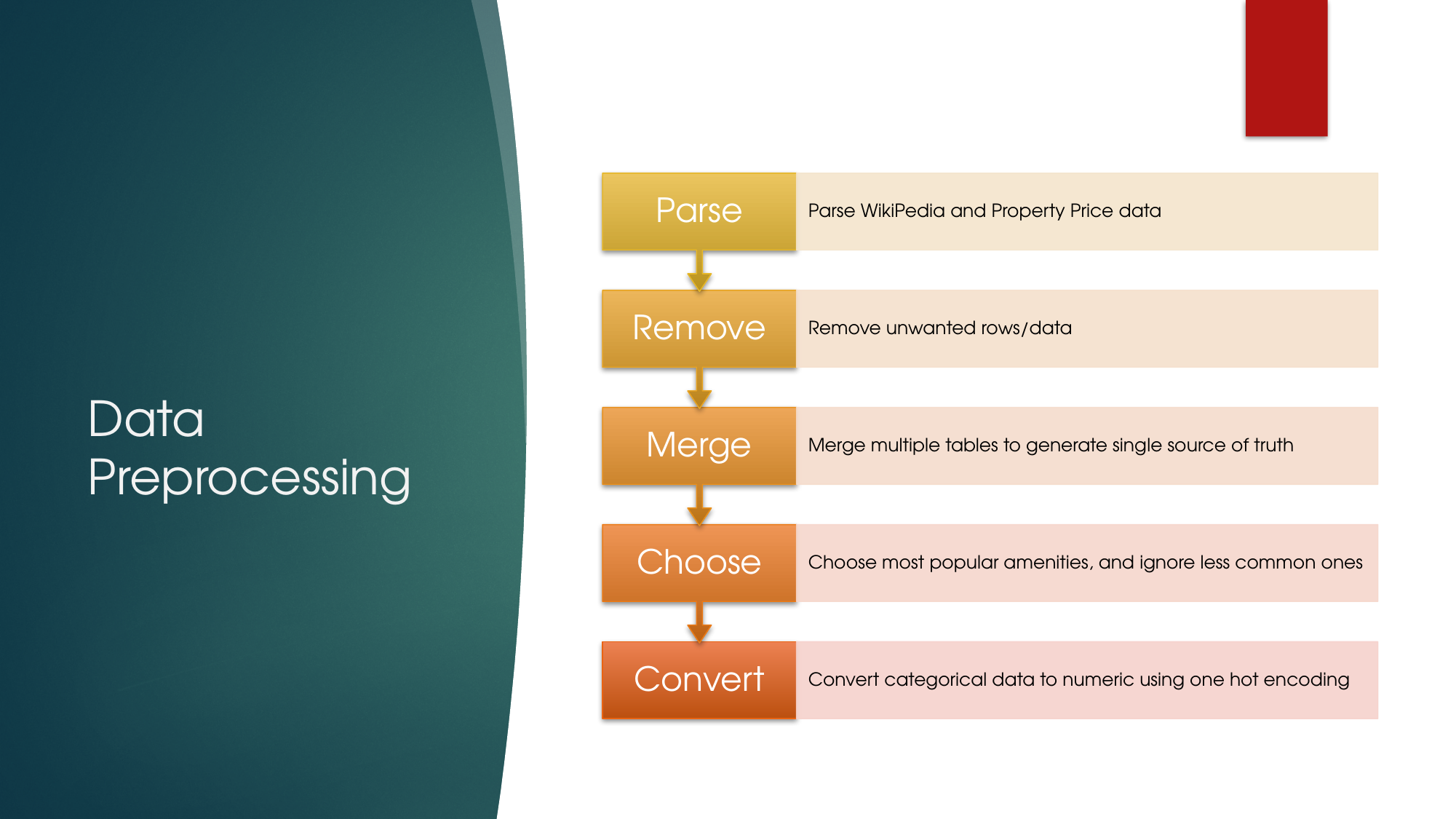

# Data Preprocessing
Convert
Convert categorical data to numeric using one hot encoding
Choose
Choose most popular amenities, and ignore less common ones
Merge
Merge multiple tables to generate single source of truth
Remove
Remove unwanted rows/data
Parse
Parse WikiPedia and Property Price data